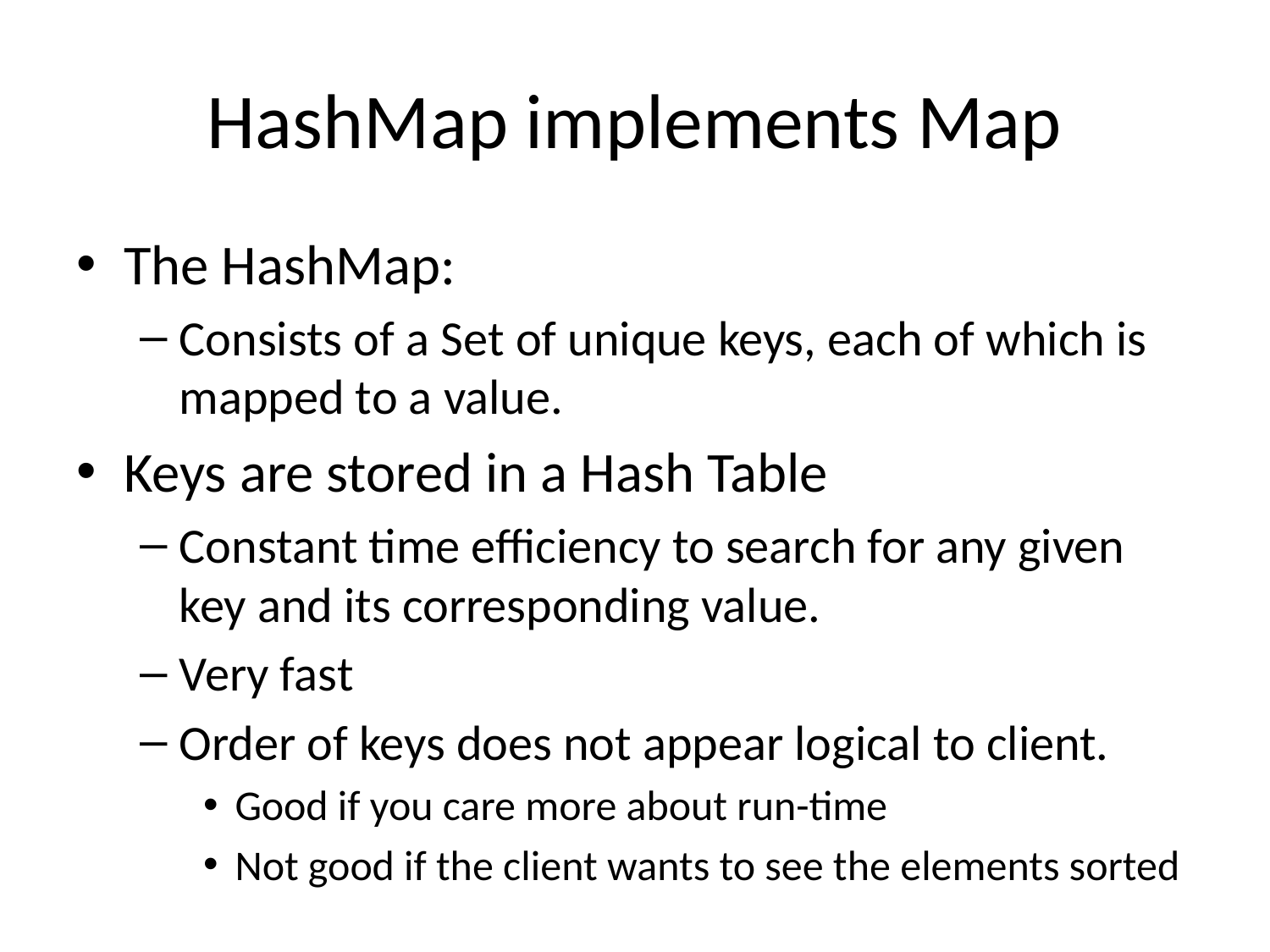

# HashMap implements Map
The HashMap:
Consists of a Set of unique keys, each of which is mapped to a value.
Keys are stored in a Hash Table
Constant time efficiency to search for any given key and its corresponding value.
Very fast
Order of keys does not appear logical to client.
Good if you care more about run-time
Not good if the client wants to see the elements sorted